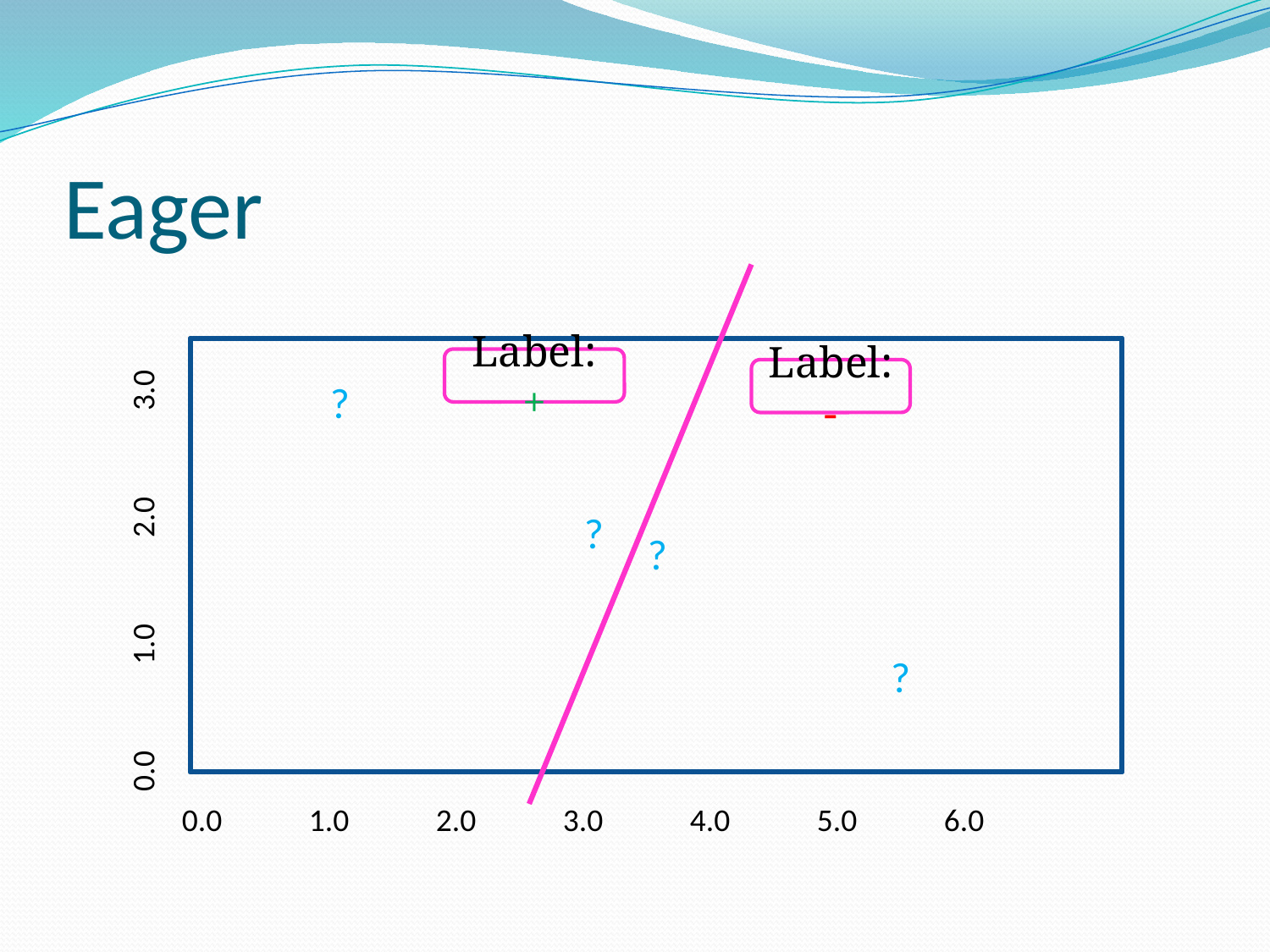

# Eager
0.0	1.0	2.0	3.0

Label: +
Label: -
?
?
?
?
0.0	1.0	2.0	3.0	4.0	5.0	6.0